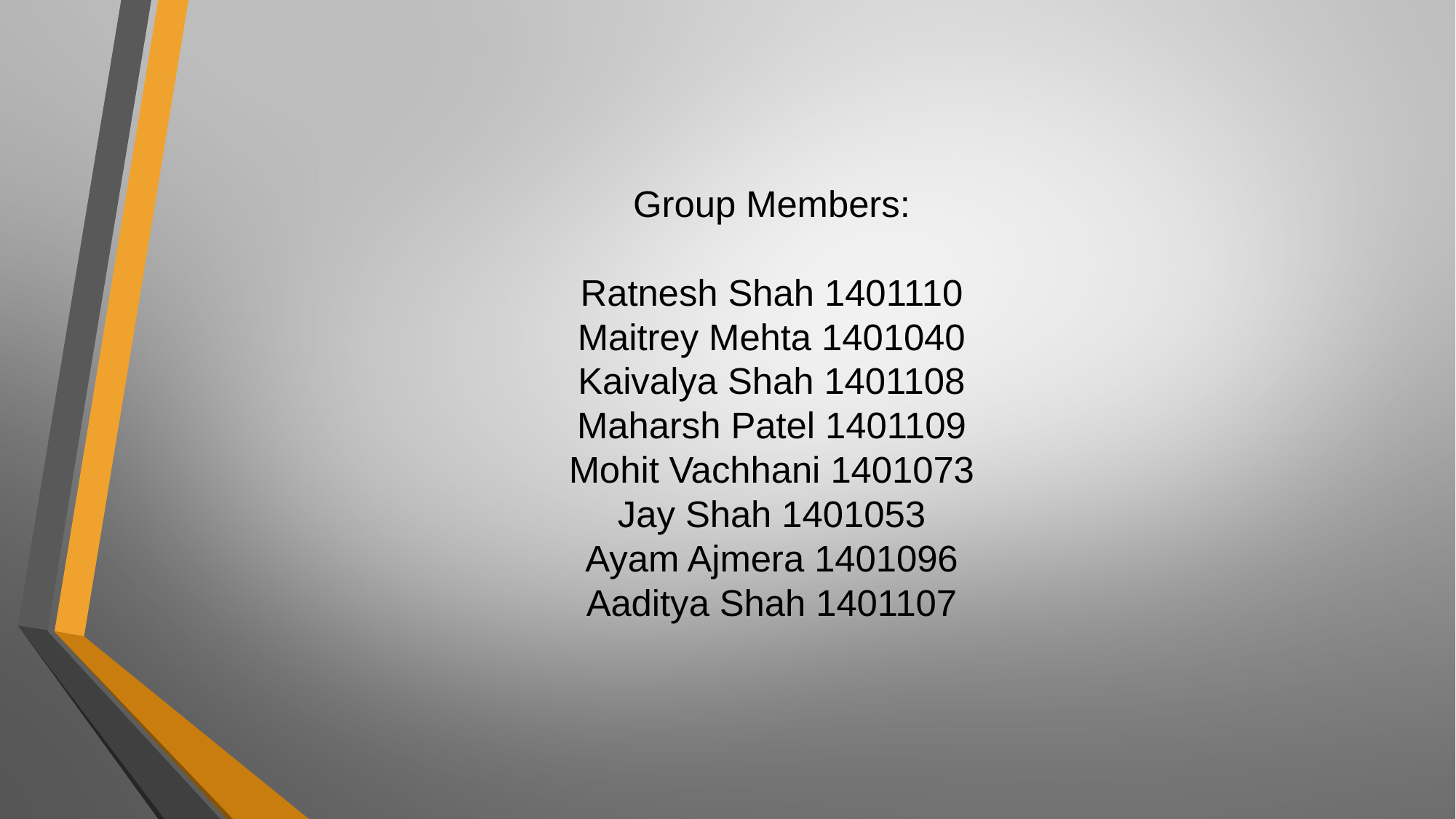

# Group Members: Ratnesh Shah 1401110 Maitrey Mehta 1401040 Kaivalya Shah 1401108 Maharsh Patel 1401109 Mohit Vachhani 1401073 Jay Shah 1401053 Ayam Ajmera 1401096 Aaditya Shah 1401107